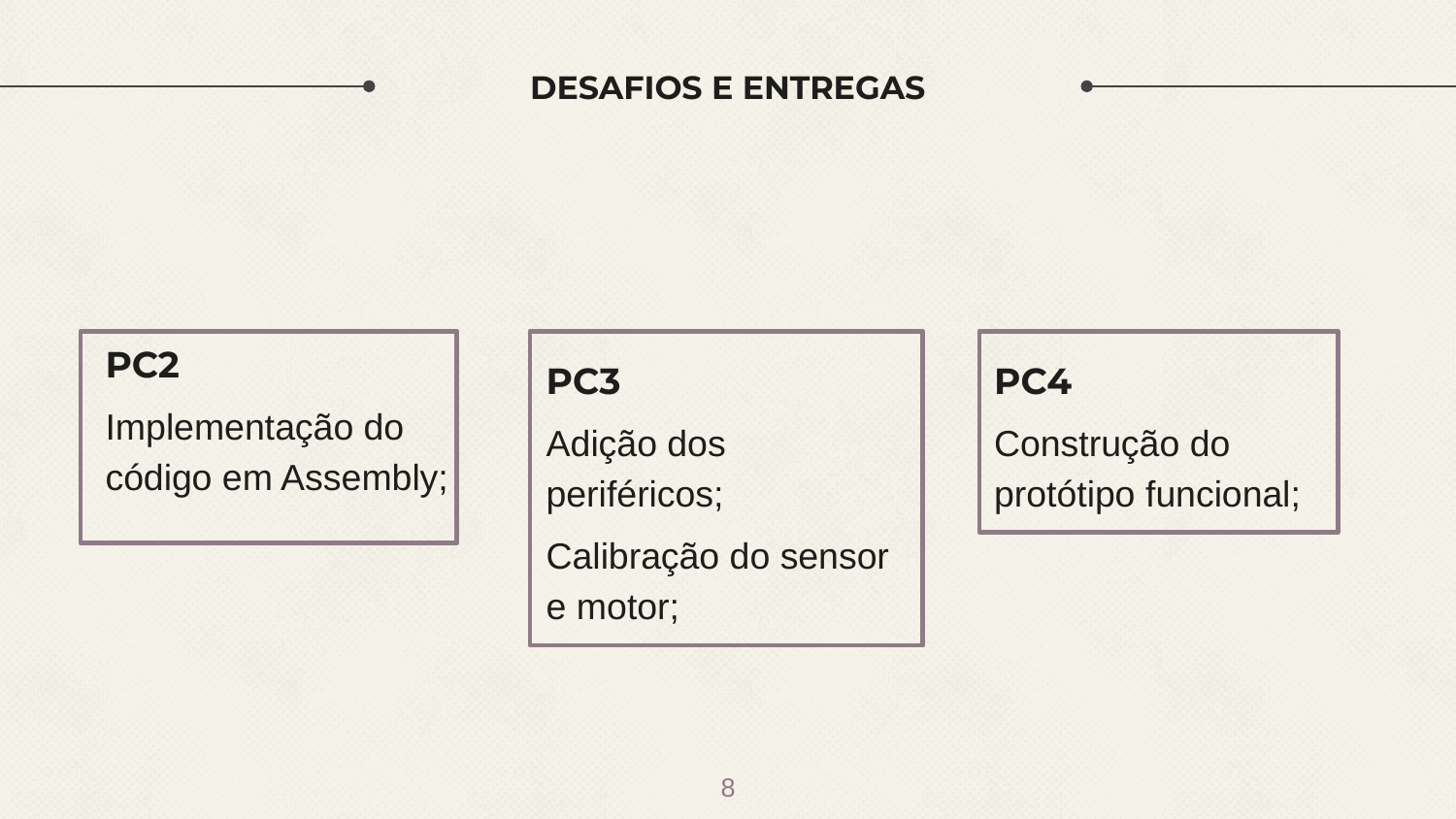

# DESAFIOS E ENTREGAS
PC2
Implementação do código em Assembly;

PC4
Construção do protótipo funcional;

PC3
Adição dos periféricos;
Calibração do sensor e motor;
8